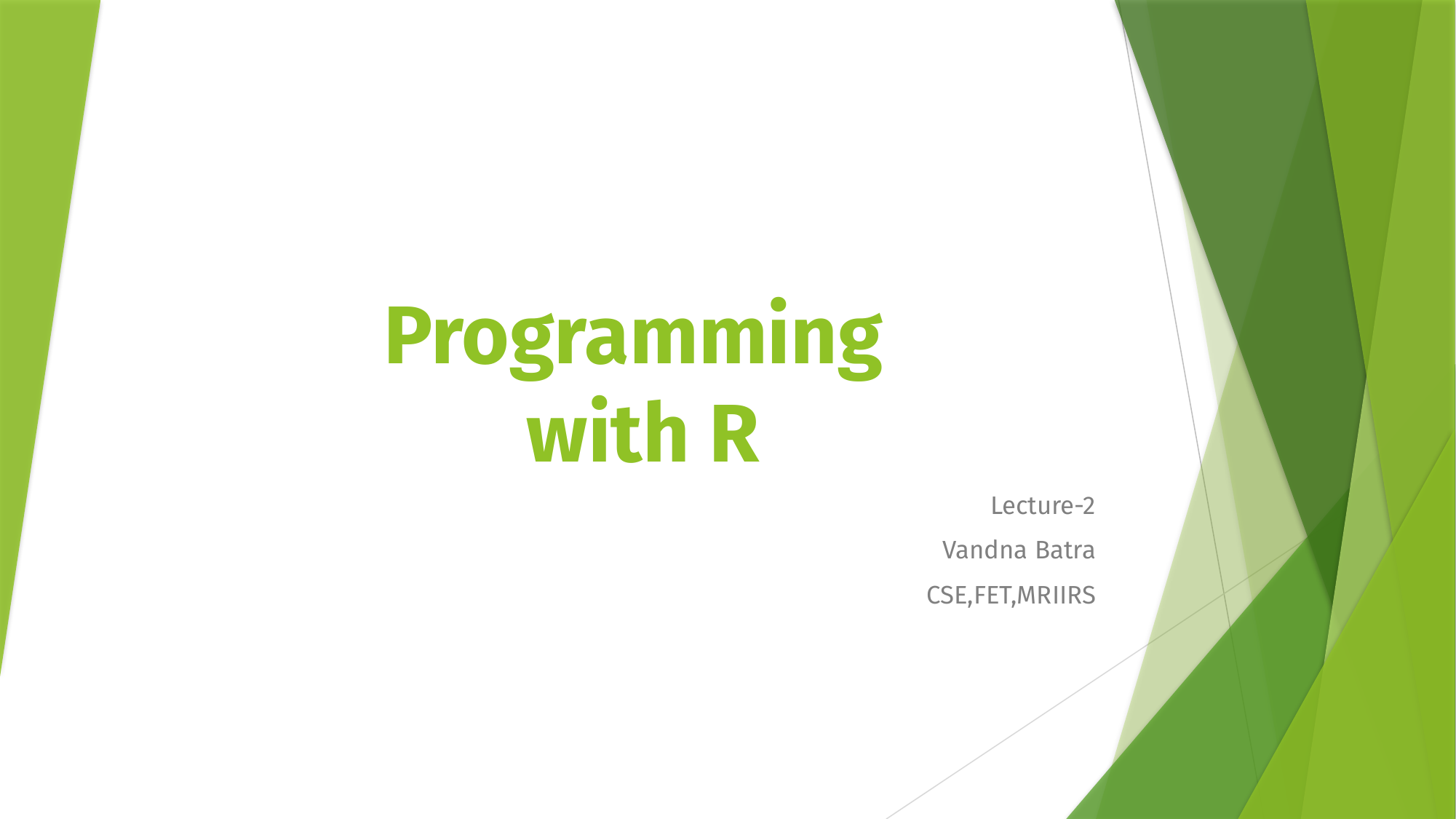

# Programming with R
Lecture-2
Vandna Batra
CSE,FET,MRIIRS